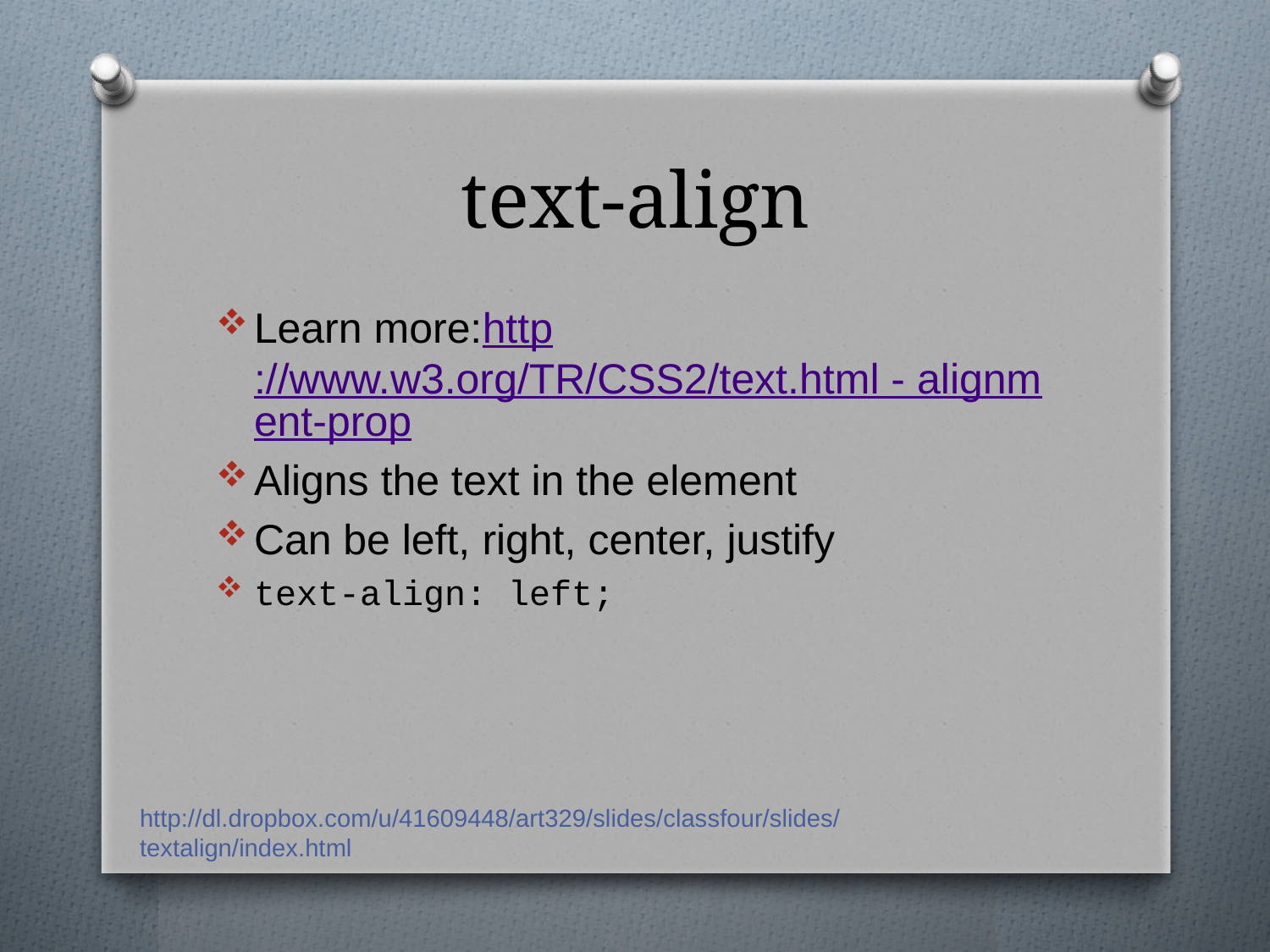

# text-align
Learn more:http://www.w3.org/TR/CSS2/text.html - alignment-prop
Aligns the text in the element
Can be left, right, center, justify
text-align: left;

http://dl.dropbox.com/u/41609448/art329/slides/classfour/slides/textalign/index.html